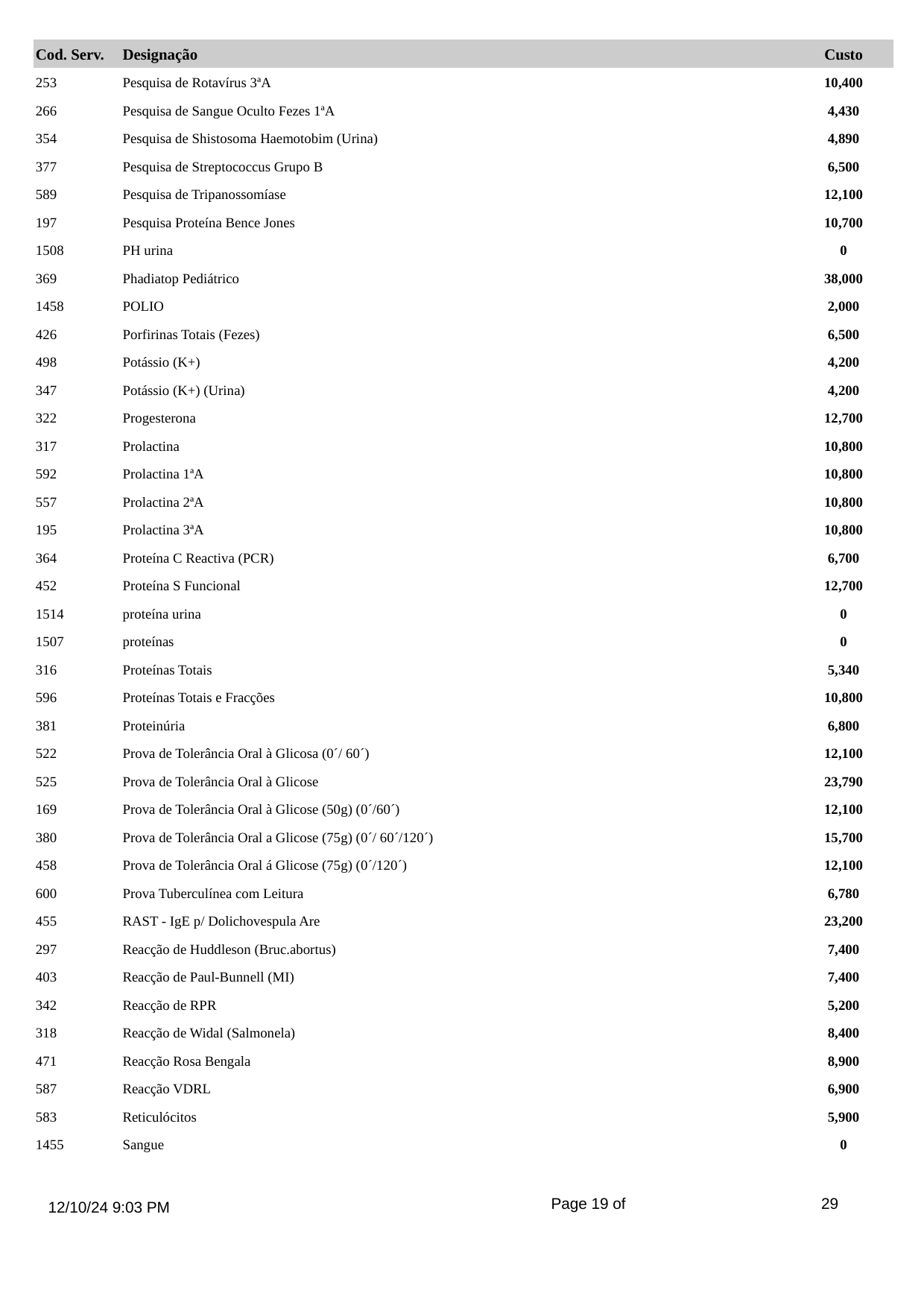

Cod. Serv.
Designação
Custo
253
Pesquisa de Rotavírus 3ªA
10,400
266
Pesquisa de Sangue Oculto Fezes 1ªA
4,430
354
Pesquisa de Shistosoma Haemotobim (Urina)
4,890
377
Pesquisa de Streptococcus Grupo B
6,500
589
Pesquisa de Tripanossomíase
12,100
197
Pesquisa Proteína Bence Jones
10,700
1508
PH urina
0
369
Phadiatop Pediátrico
38,000
1458
POLIO
2,000
426
Porfirinas Totais (Fezes)
6,500
498
Potássio (K+)
4,200
347
Potássio (K+) (Urina)
4,200
322
Progesterona
12,700
317
Prolactina
10,800
592
Prolactina 1ªA
10,800
557
Prolactina 2ªA
10,800
195
Prolactina 3ªA
10,800
364
Proteína C Reactiva (PCR)
6,700
452
Proteína S Funcional
12,700
1514
proteína urina
0
1507
proteínas
0
316
Proteínas Totais
5,340
596
Proteínas Totais e Fracções
10,800
381
Proteinúria
6,800
522
Prova de Tolerância Oral à Glicosa (0´/ 60´)
12,100
525
Prova de Tolerância Oral à Glicose
23,790
169
Prova de Tolerância Oral à Glicose (50g) (0´/60´)
12,100
380
Prova de Tolerância Oral a Glicose (75g) (0´/ 60´/120´)
15,700
458
Prova de Tolerância Oral á Glicose (75g) (0´/120´)
12,100
600
Prova Tuberculínea com Leitura
6,780
455
RAST - IgE p/ Dolichovespula Are
23,200
297
Reacção de Huddleson (Bruc.abortus)
7,400
403
Reacção de Paul-Bunnell (MI)
7,400
342
Reacção de RPR
5,200
318
Reacção de Widal (Salmonela)
8,400
471
Reacção Rosa Bengala
8,900
587
Reacção VDRL
6,900
583
Reticulócitos
5,900
1455
Sangue
0
Page 19 of
29
12/10/24 9:03 PM